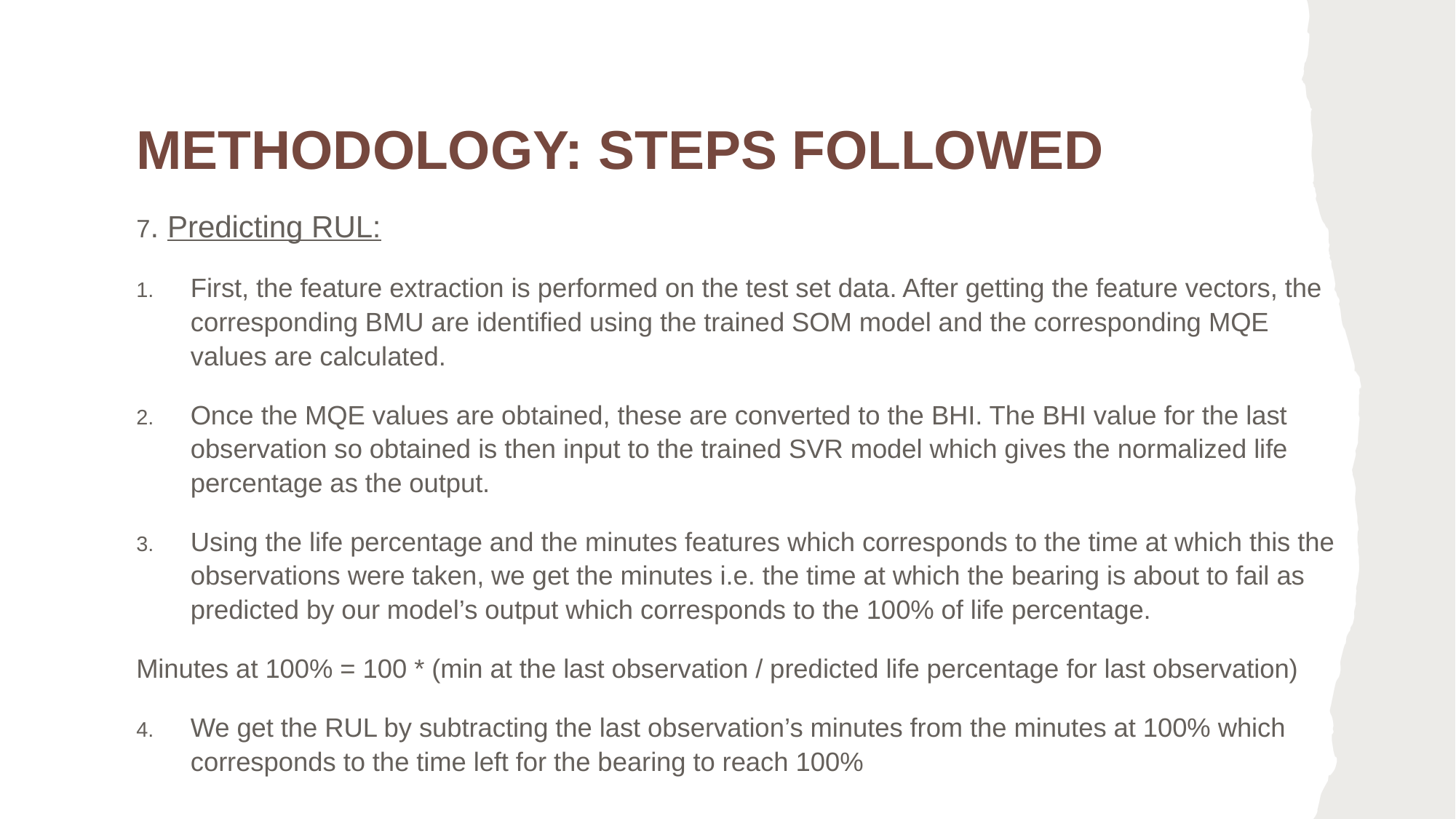

# Methodology: Steps followed
7. Predicting RUL:
First, the feature extraction is performed on the test set data. After getting the feature vectors, the corresponding BMU are identified using the trained SOM model and the corresponding MQE values are calculated.
Once the MQE values are obtained, these are converted to the BHI. The BHI value for the last observation so obtained is then input to the trained SVR model which gives the normalized life percentage as the output.
Using the life percentage and the minutes features which corresponds to the time at which this the observations were taken, we get the minutes i.e. the time at which the bearing is about to fail as predicted by our model’s output which corresponds to the 100% of life percentage.
Minutes at 100% = 100 * (min at the last observation / predicted life percentage for last observation)
We get the RUL by subtracting the last observation’s minutes from the minutes at 100% which corresponds to the time left for the bearing to reach 100%